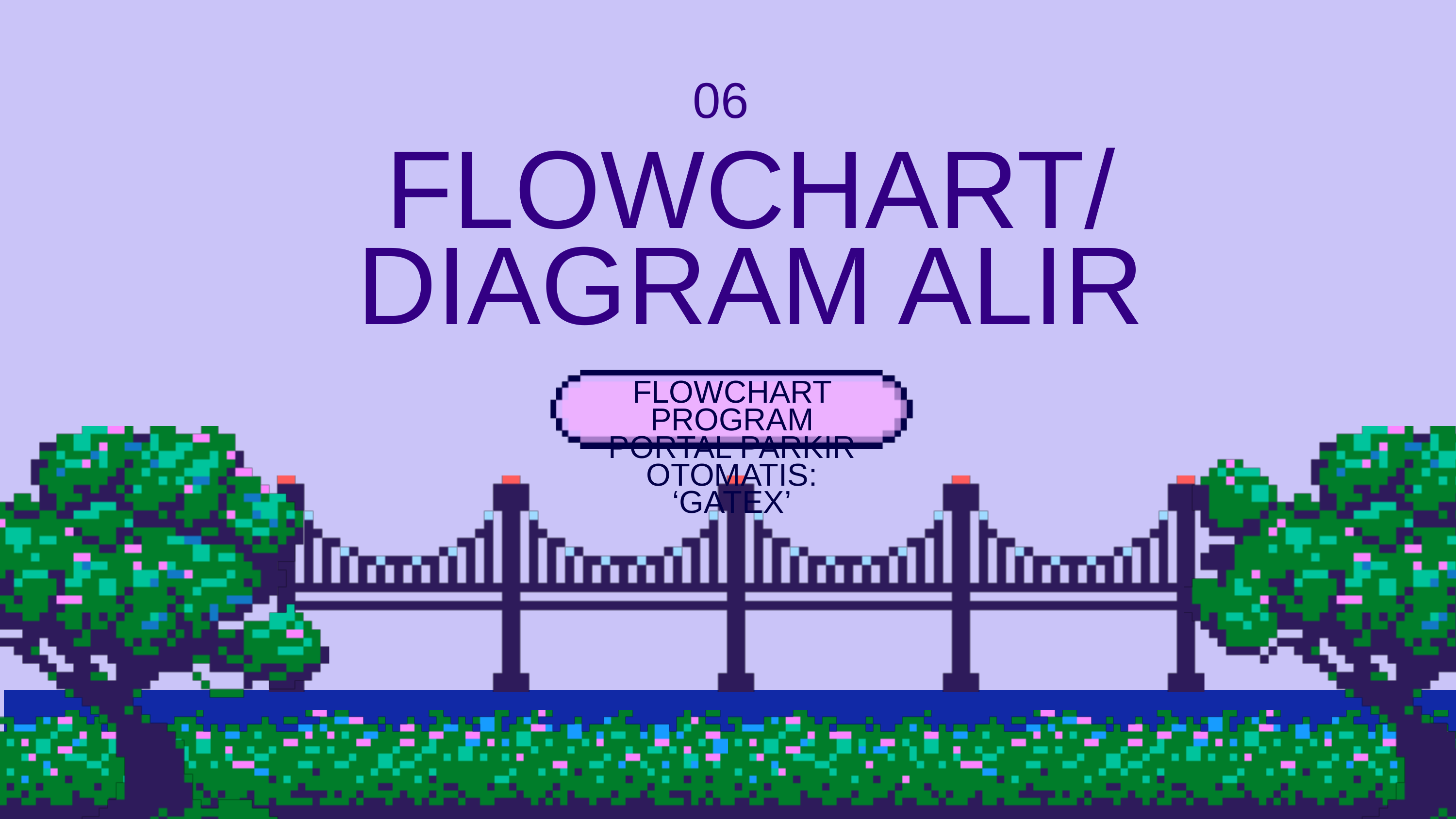

06
FLOWCHART/
DIAGRAM ALIR

FLOWCHART PROGRAM PORTAL PARKIR OTOMATIS: ‘GATEX’